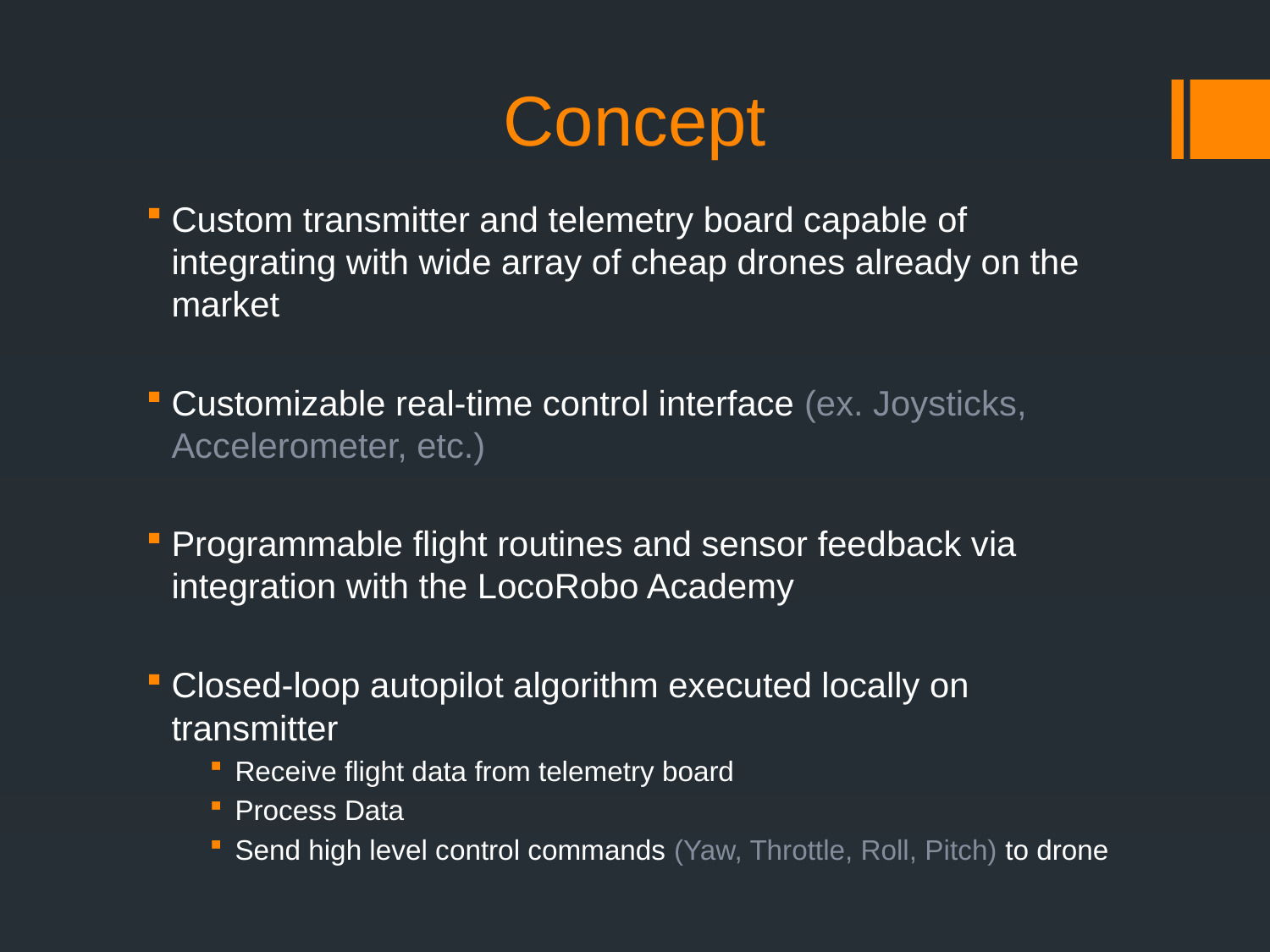

# Concept
Custom transmitter and telemetry board capable of integrating with wide array of cheap drones already on the market

Customizable real-time control interface (ex. Joysticks, Accelerometer, etc.)

Programmable flight routines and sensor feedback via integration with the LocoRobo Academy

Closed-loop autopilot algorithm executed locally on transmitter
Receive flight data from telemetry board
Process Data
Send high level control commands (Yaw, Throttle, Roll, Pitch) to drone